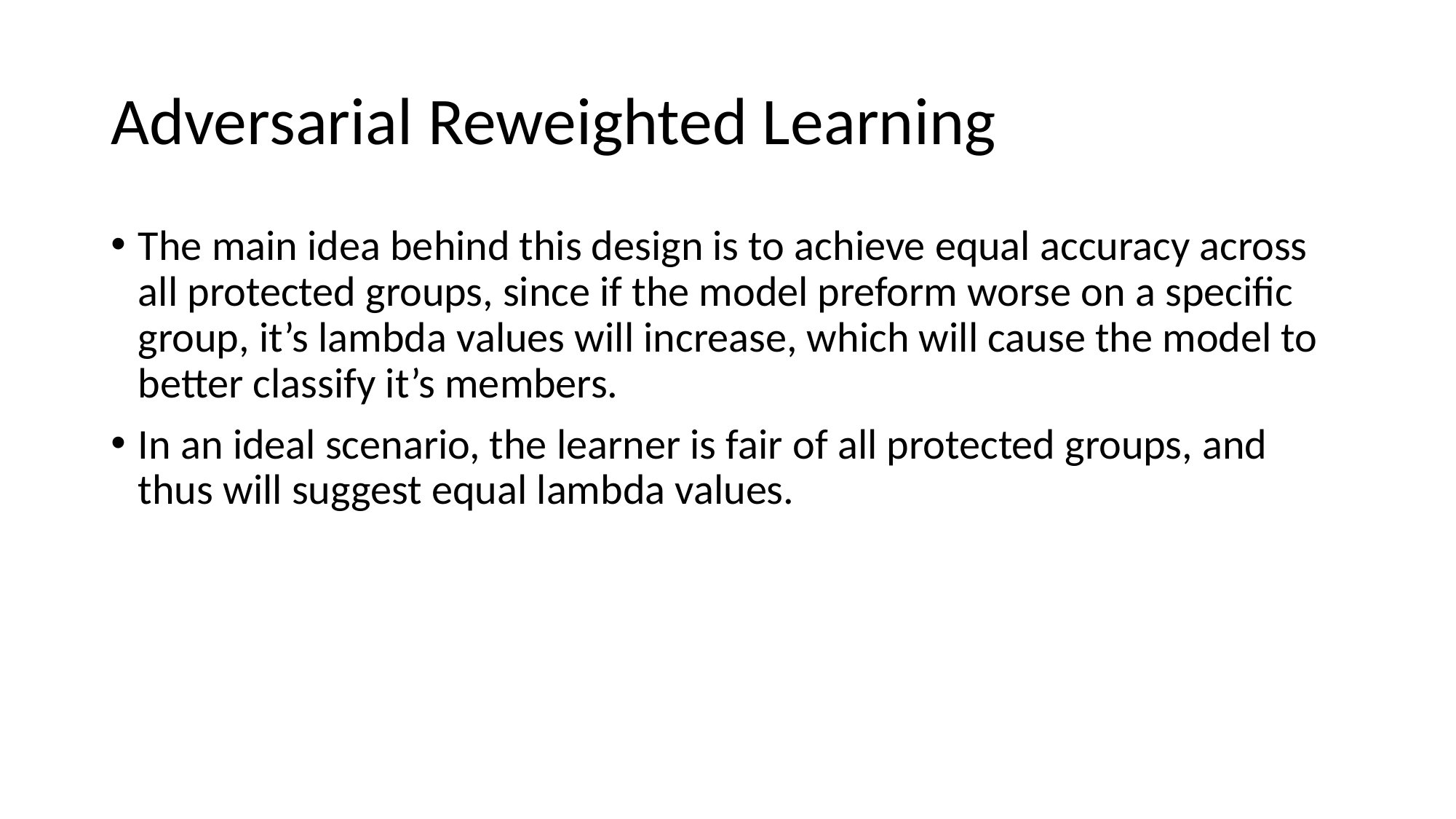

# Adversarial Reweighted Learning
The main idea behind this design is to achieve equal accuracy across all protected groups, since if the model preform worse on a specific group, it’s lambda values will increase, which will cause the model to better classify it’s members.
In an ideal scenario, the learner is fair of all protected groups, and thus will suggest equal lambda values.